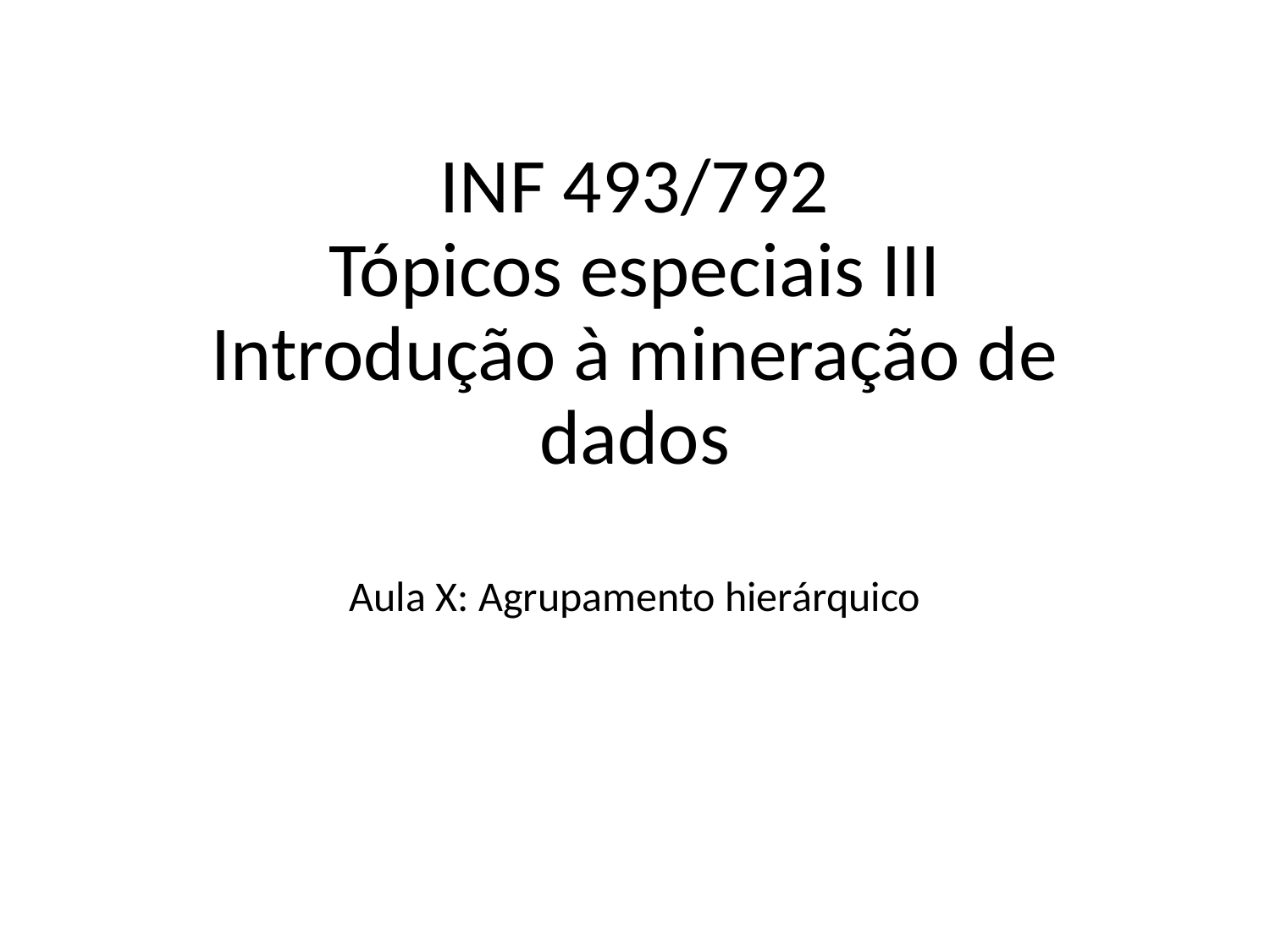

# INF 493/792 Tópicos especiais III Introdução à mineração de dados

Aula X: Agrupamento hierárquico